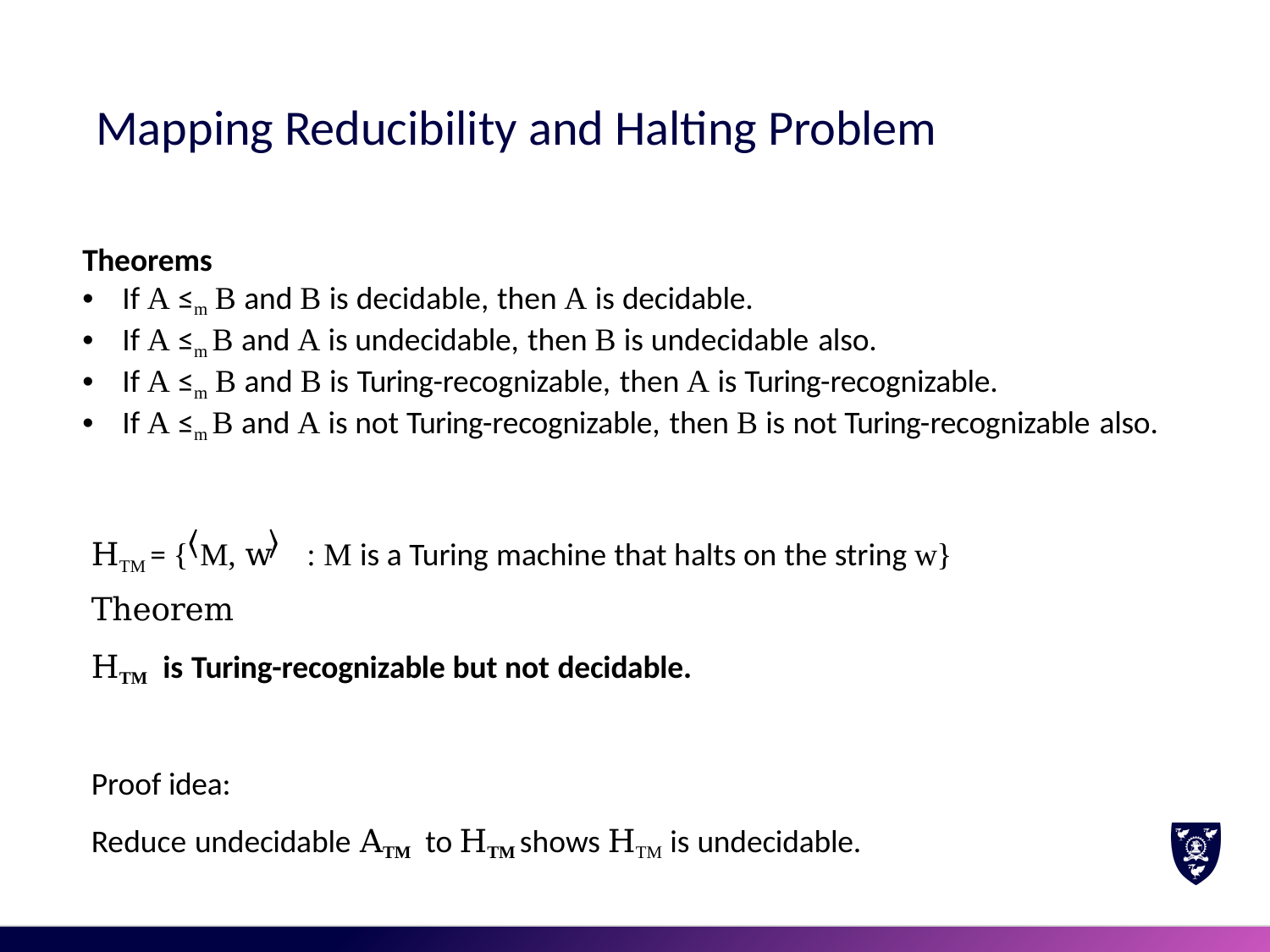

# Mapping Reducibility and Halting Problem
Theorems
If A ≤m B and B is decidable, then A is decidable.
If A ≤m B and A is undecidable, then B is undecidable also.
If A ≤m B and B is Turing-recognizable, then A is Turing-recognizable.
If A ≤m B and A is not Turing-recognizable, then B is not Turing-recognizable also.

HTM = { M, w	: M is a Turing machine that halts on the string w}
Theorem
HTM is Turing-recognizable but not decidable.

Proof idea:
Reduce undecidable ATM to HTM shows HTM is undecidable.